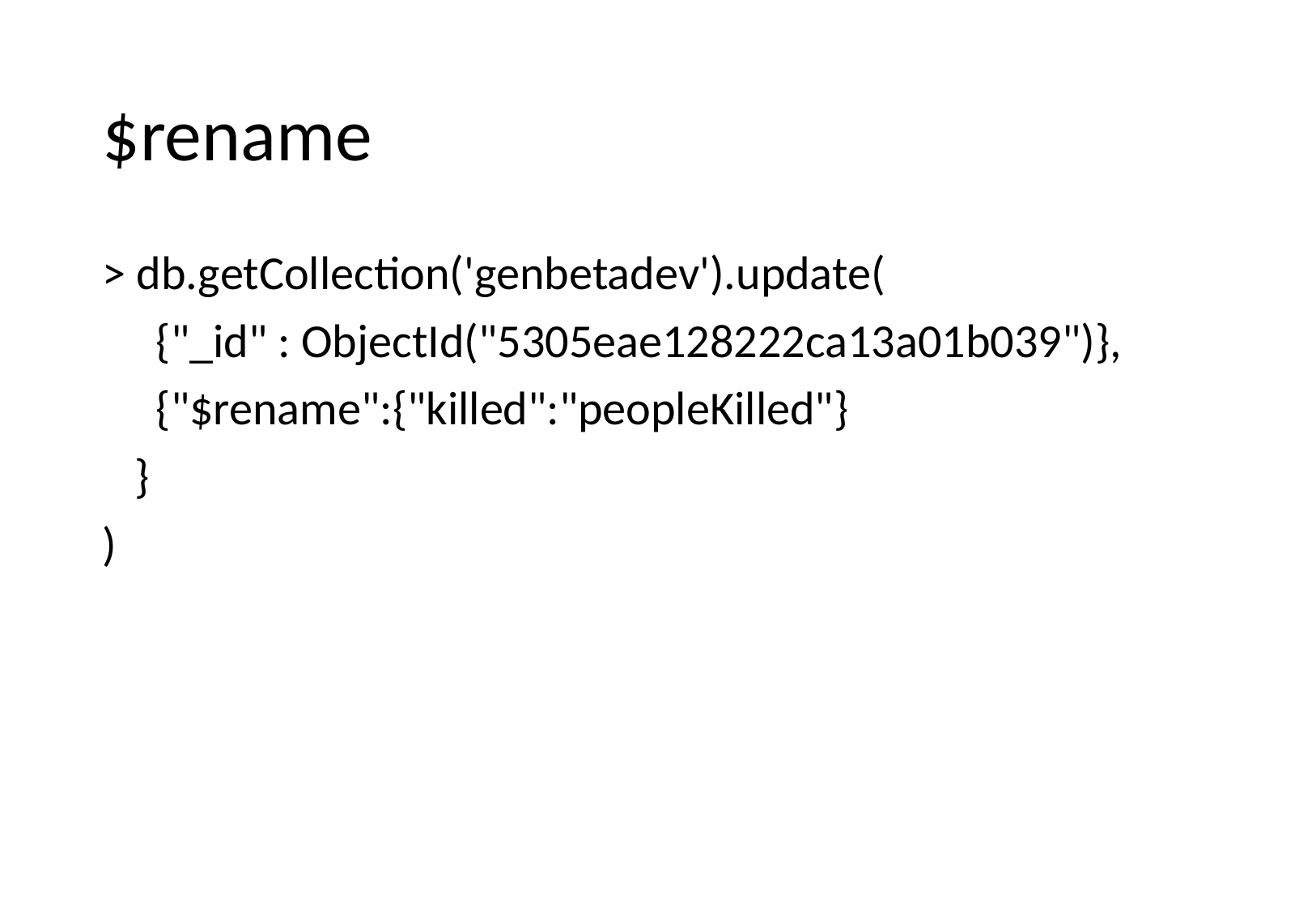

# $rename
> db.getCollection('genbetadev').update(
     {"_id" : ObjectId("5305eae128222ca13a01b039")},
     {"$rename":{"killed":"peopleKilled"}
   }
)